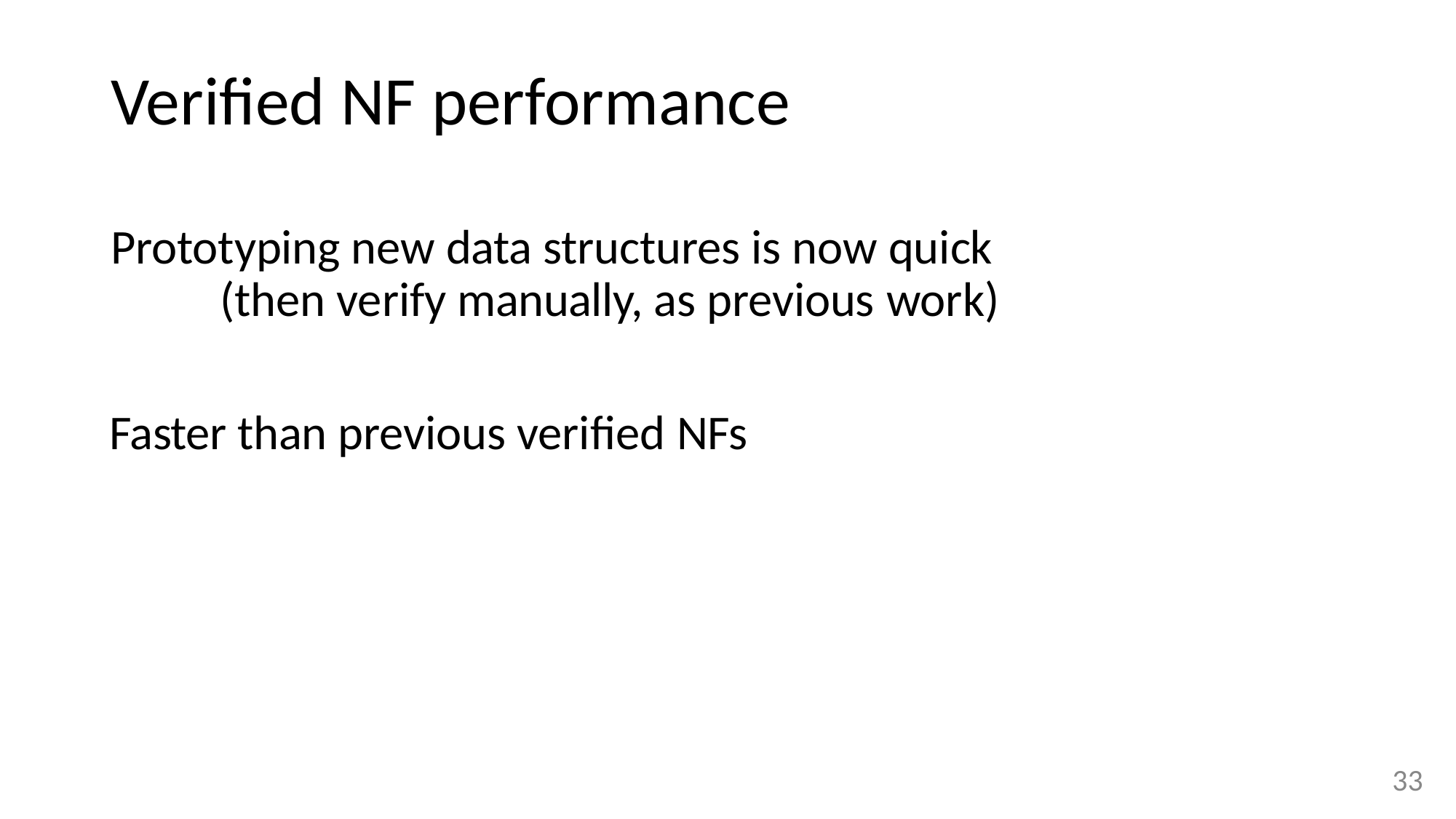

# Verified NF performance
Prototyping new data structures is now quick  (then verify manually, as previous work)

Faster than previous verified NFs
33